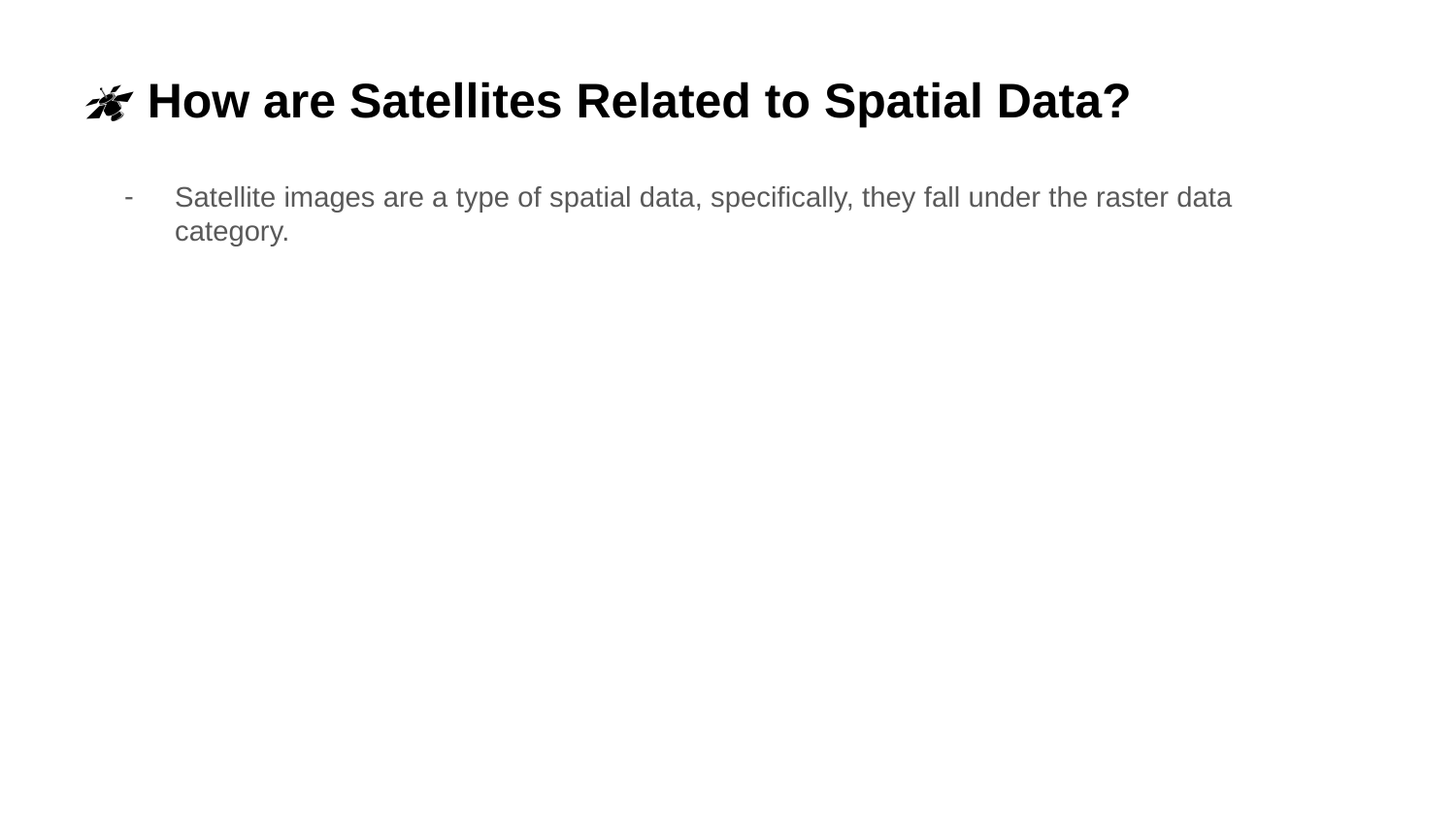

🛰 How are Satellites Related to Spatial Data?
Satellite images are a type of spatial data, specifically, they fall under the raster data category.